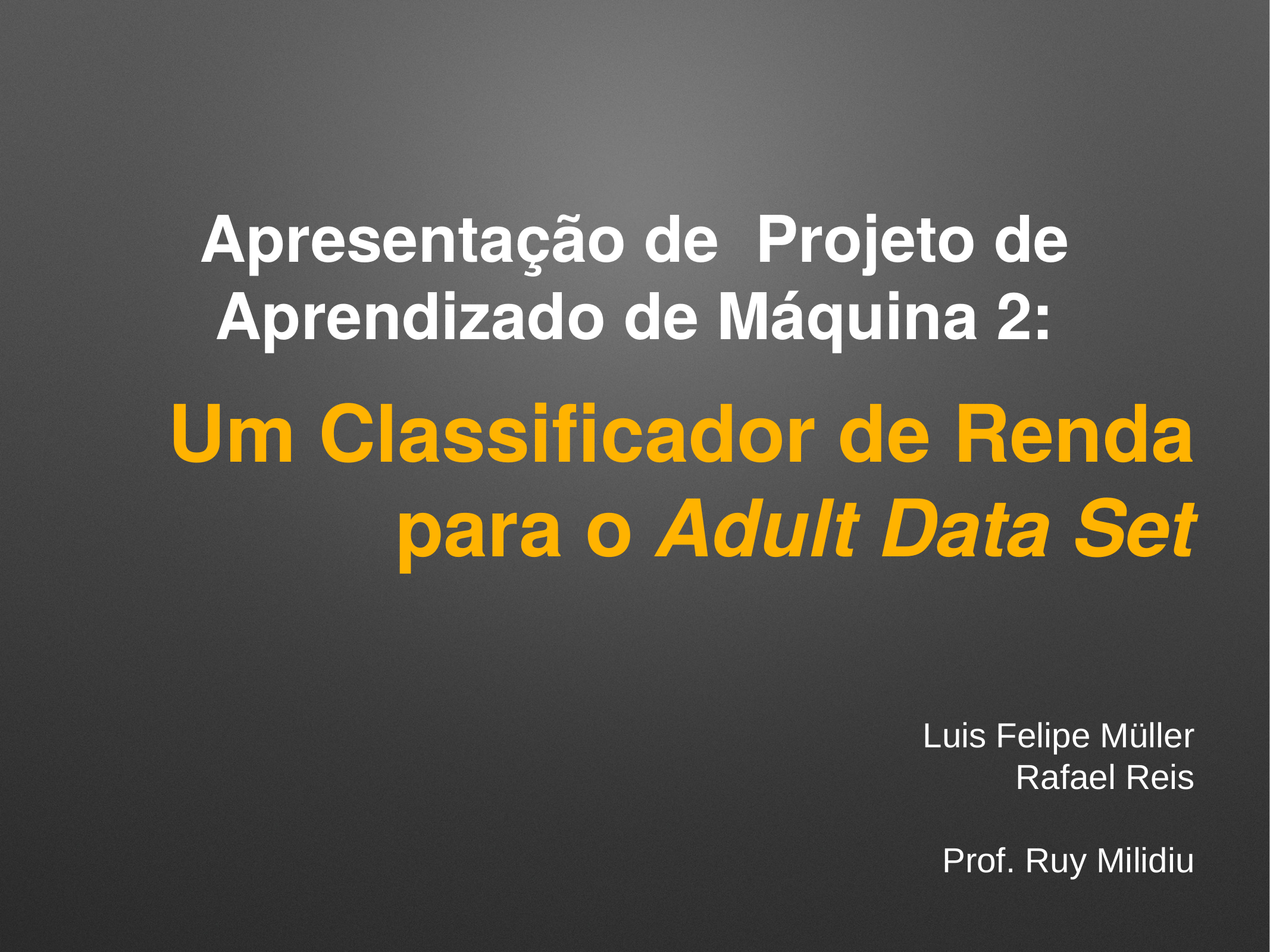

# Apresentação de  Projeto de Aprendizado de Máquina 2:
Um Classificador de Renda para o Adult Data Set
Luis Felipe Müller
Rafael Reis

Prof. Ruy Milidiu